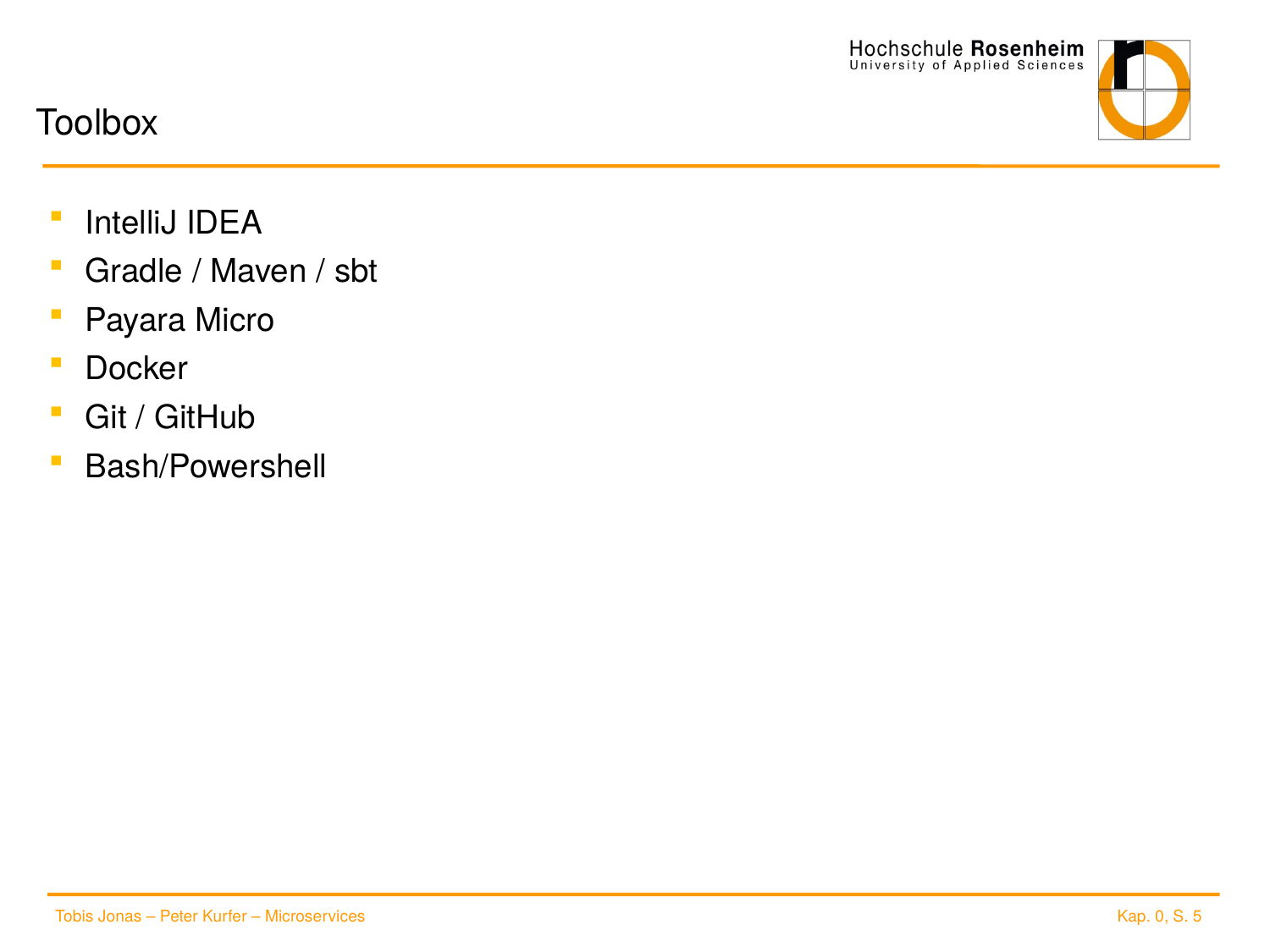

# Toolbox
IntelliJ IDEA
Gradle / Maven / sbt
Payara Micro
Docker
Git / GitHub
Bash/Powershell